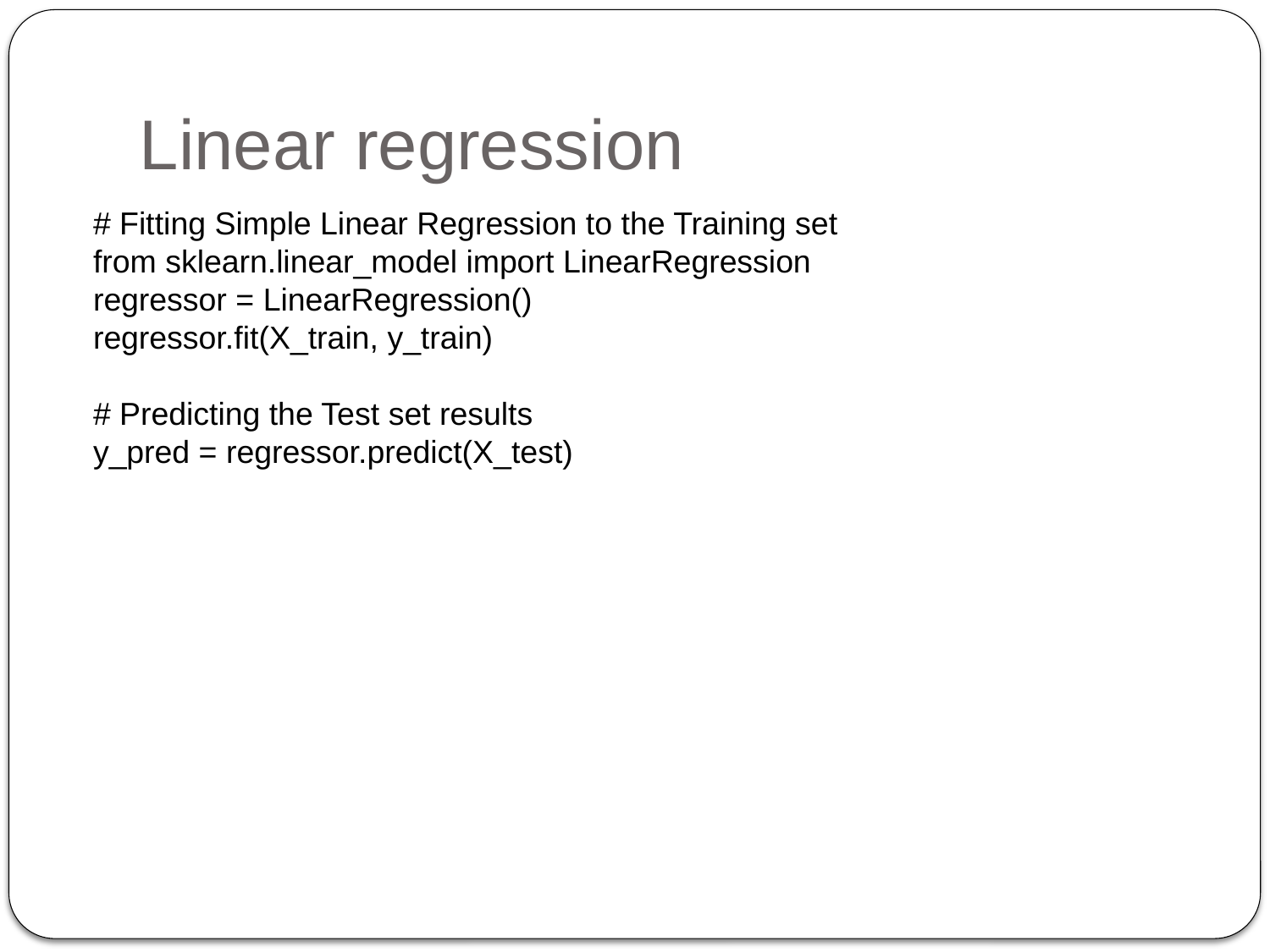

Linear regression
# Fitting Simple Linear Regression to the Training set
from sklearn.linear_model import LinearRegression
regressor = LinearRegression()
regressor.fit(X_train, y_train)

# Predicting the Test set results
y_pred = regressor.predict(X_test)